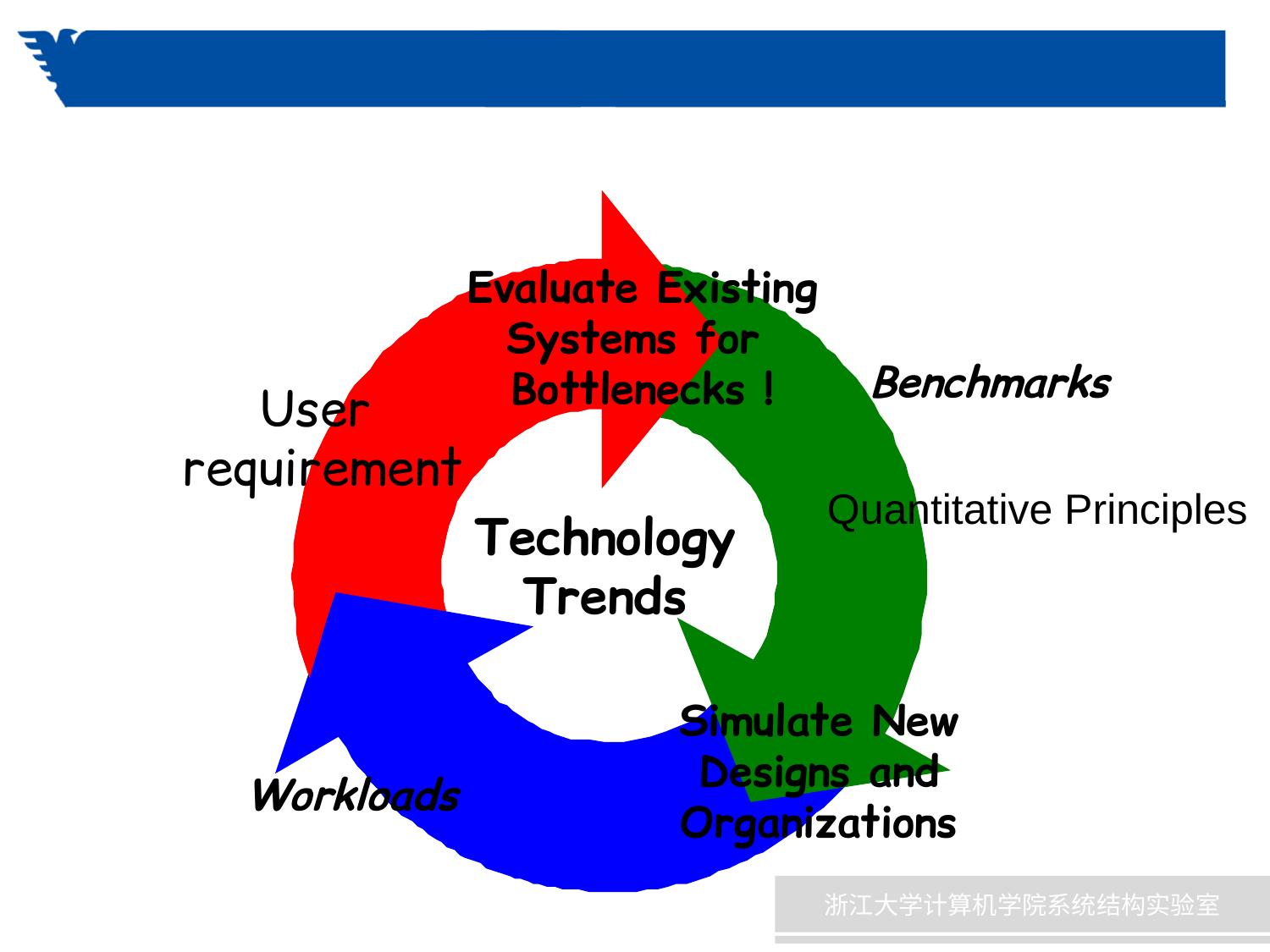

Evaluate Existing
Systems for
Bottlenecks !
Benchmarks
User
requirement
Quantitative Principles
Technology
Trends
Simulate New
Designs and
Organizations
Workloads